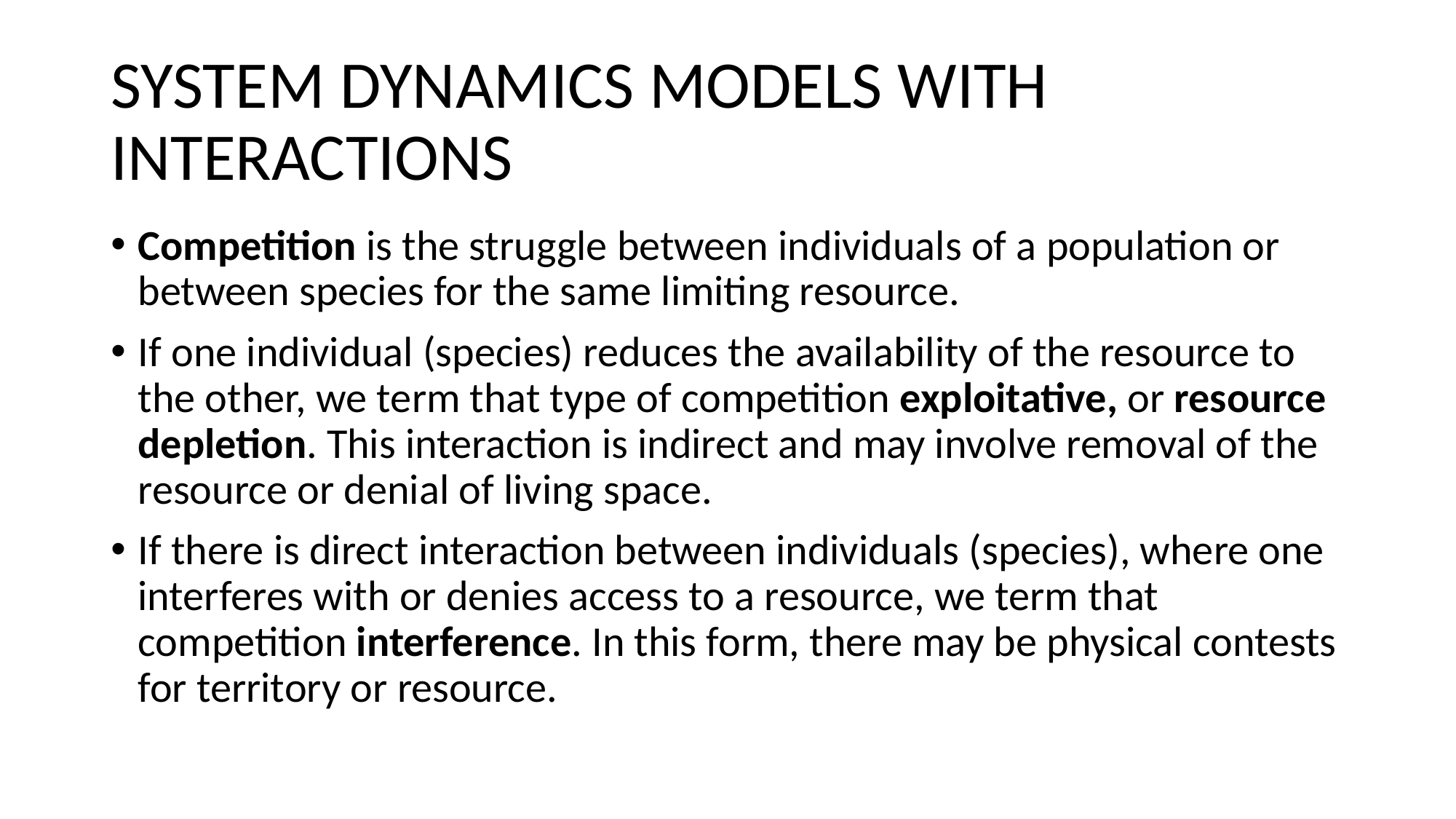

SYSTEM DYNAMICS MODELS WITH INTERACTIONS
Competition is the struggle between individuals of a population or between species for the same limiting resource.
If one individual (species) reduces the availability of the resource to the other, we term that type of competition exploitative, or resource depletion. This interaction is indirect and may involve removal of the resource or denial of living space.
If there is direct interaction between individuals (species), where one interferes with or denies access to a resource, we term that competition interference. In this form, there may be physical contests for territory or resource.